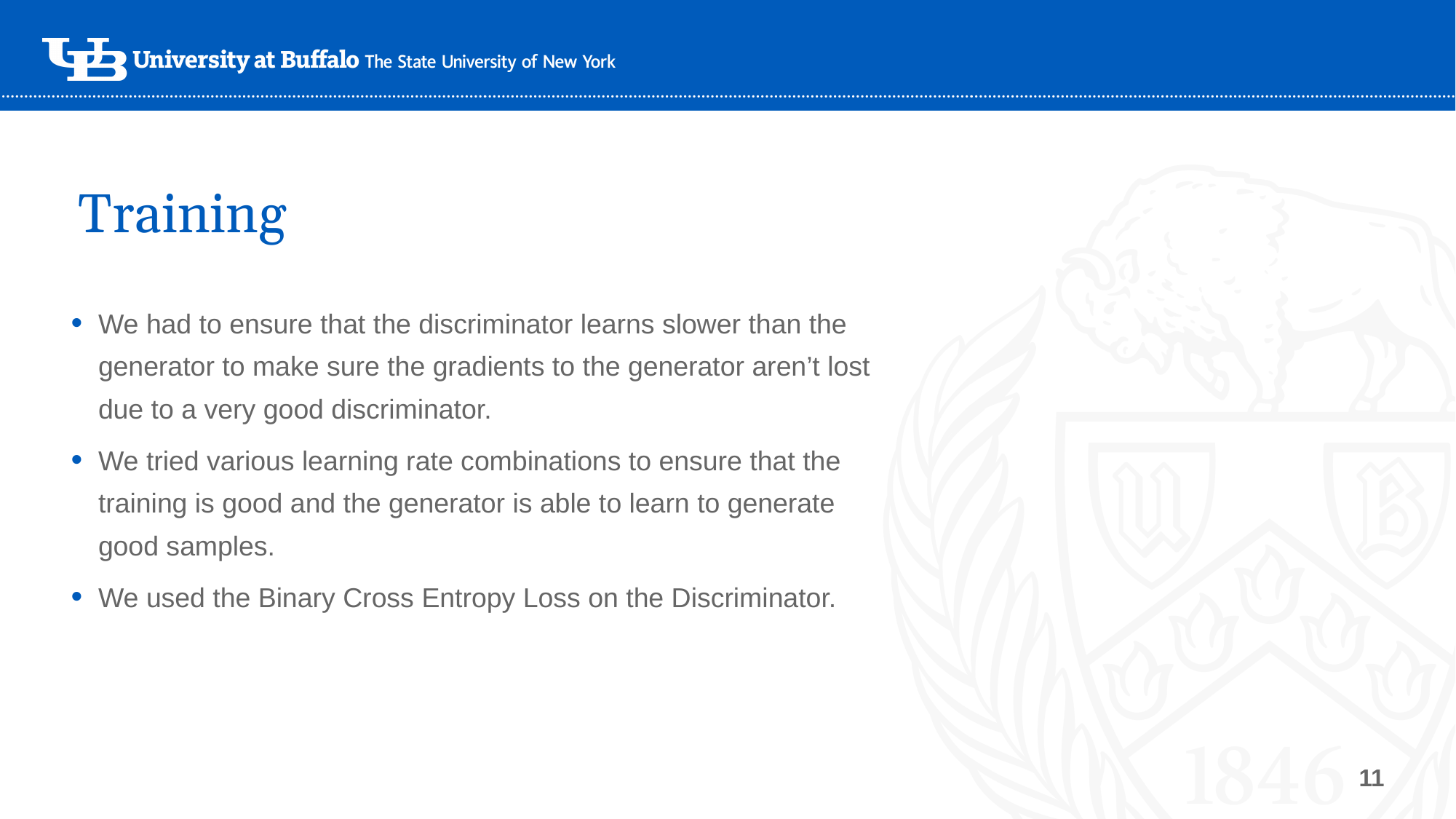

# Training
We had to ensure that the discriminator learns slower than the generator to make sure the gradients to the generator aren’t lost due to a very good discriminator.
We tried various learning rate combinations to ensure that the training is good and the generator is able to learn to generate good samples.
We used the Binary Cross Entropy Loss on the Discriminator.
11